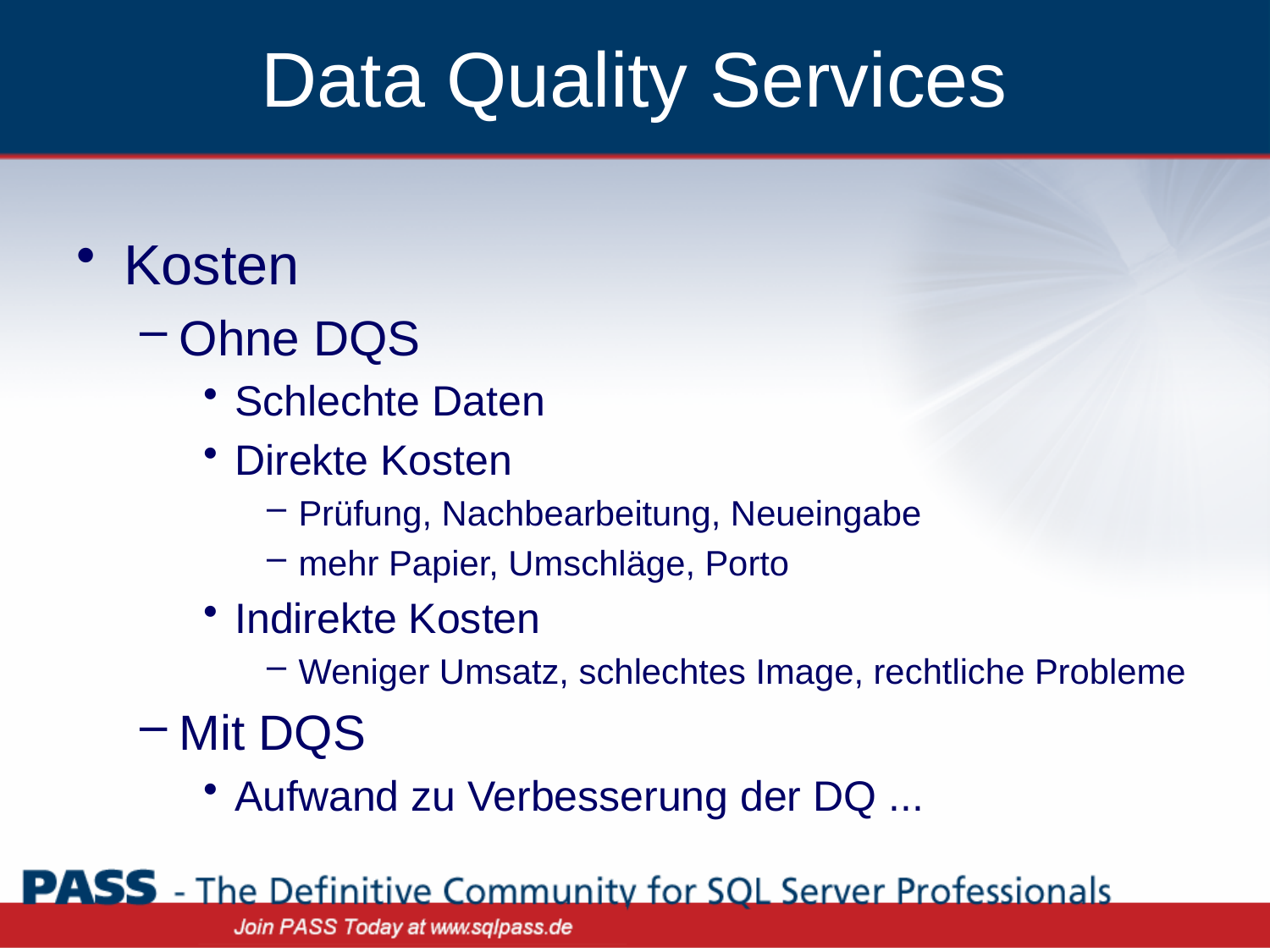

# Data Quality Services
Kosten
Ohne DQS
Schlechte Daten
Direkte Kosten
Prüfung, Nachbearbeitung, Neueingabe
mehr Papier, Umschläge, Porto
Indirekte Kosten
Weniger Umsatz, schlechtes Image, rechtliche Probleme
Mit DQS
Aufwand zu Verbesserung der DQ ...